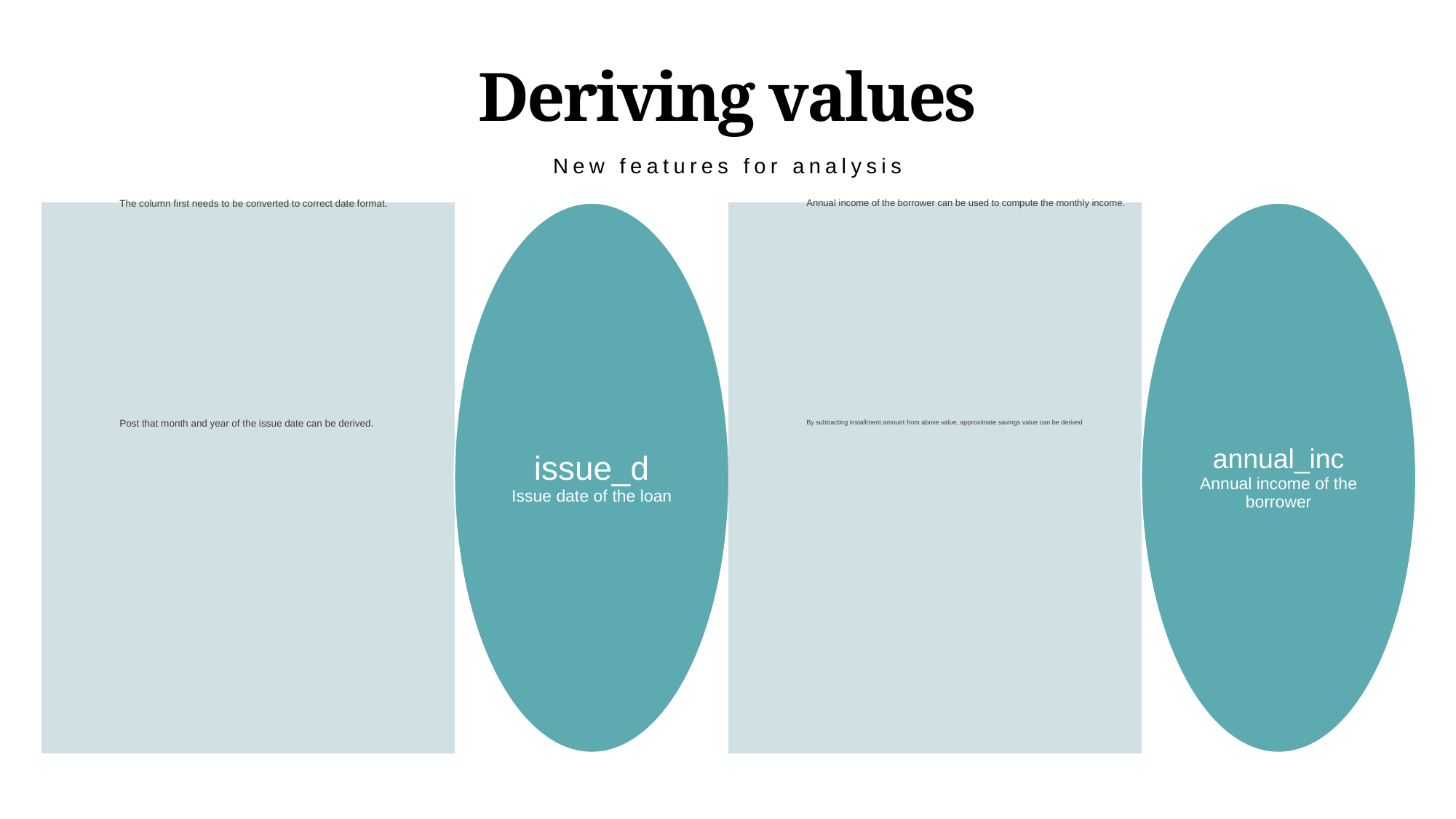

# Deriving values
New features for analysis
issue_d
Issue date of the loan
The column first needs to be converted to correct date format.
Post that month and year of the issue date can be derived.
annual_inc
Annual income of the borrower
Annual income of the borrower can be used to compute the monthly income.
By subtracting installment amount from above value, approximate savings value can be derived